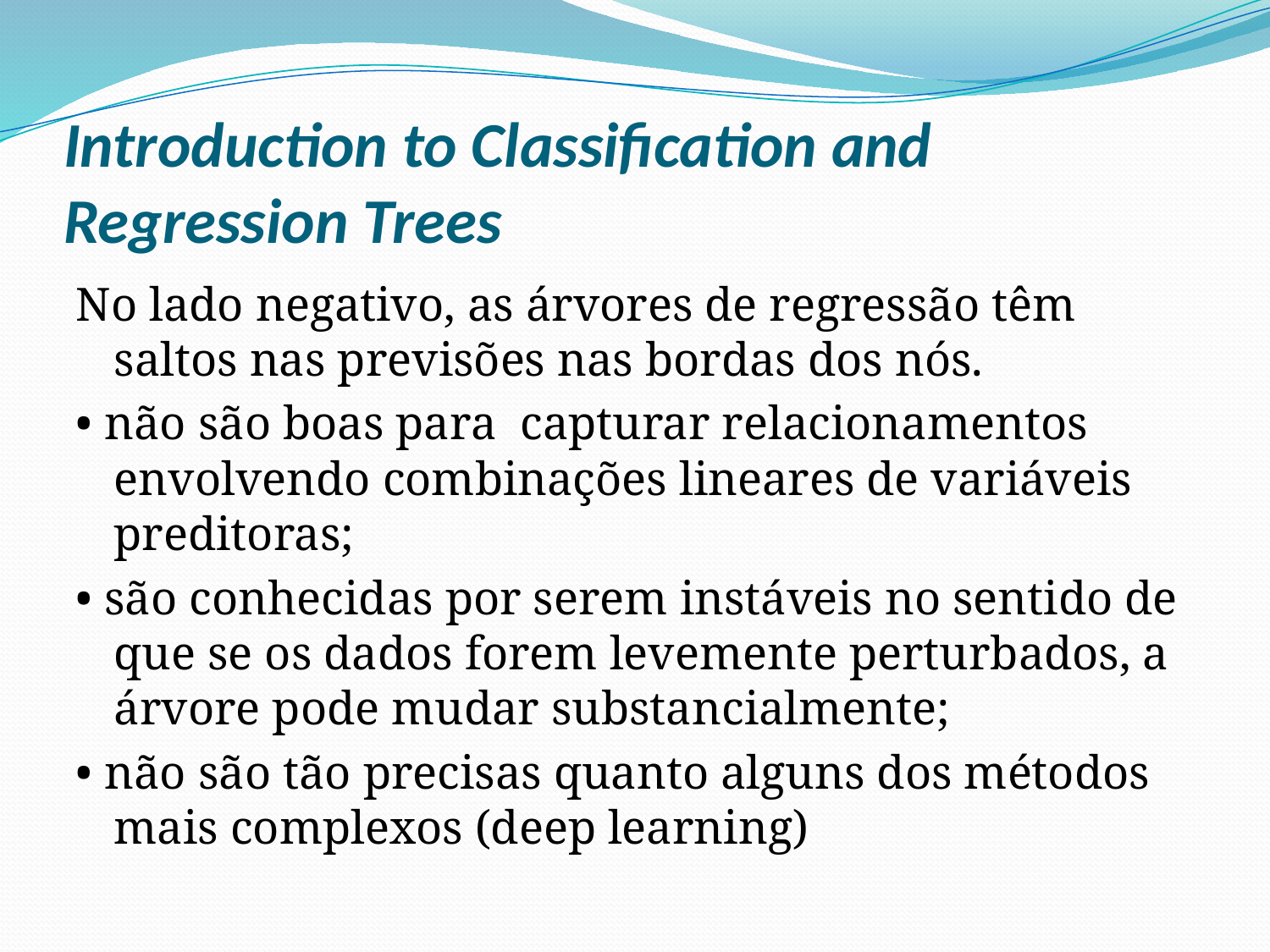

# Introduction to Classification and Regression Trees
No lado negativo, as árvores de regressão têm saltos nas previsões nas bordas dos nós.
• não são boas para  capturar relacionamentos envolvendo combinações lineares de variáveis preditoras;
• são conhecidas por serem instáveis no sentido de que se os dados forem levemente perturbados, a árvore pode mudar substancialmente;
• não são tão precisas quanto alguns dos métodos mais complexos (deep learning)